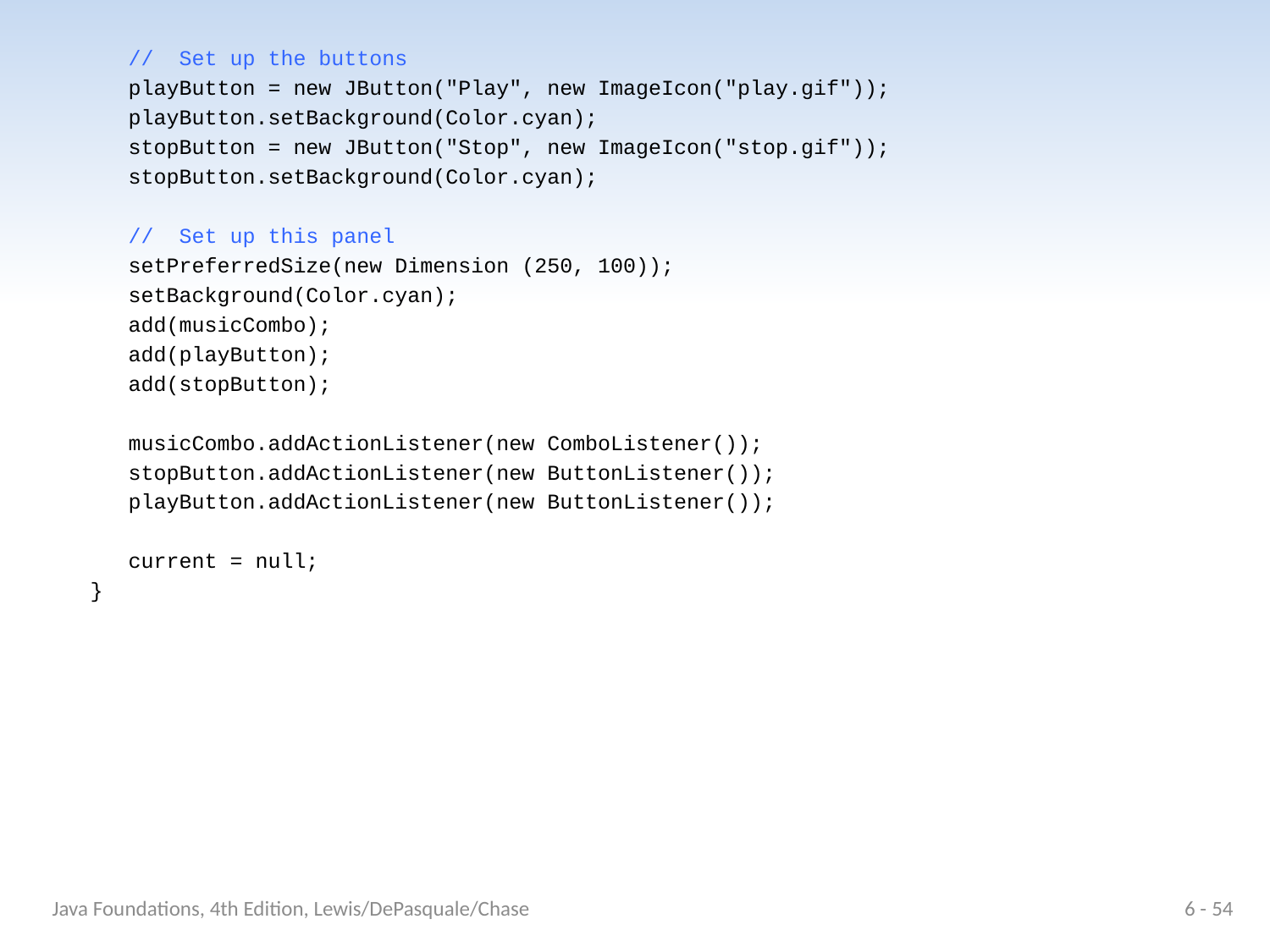

//  Set up the buttons
      playButton = new JButton("Play", new ImageIcon("play.gif"));
      playButton.setBackground(Color.cyan);
      stopButton = new JButton("Stop", new ImageIcon("stop.gif"));
      stopButton.setBackground(Color.cyan);

      //  Set up this panel
      setPreferredSize(new Dimension (250, 100));
      setBackground(Color.cyan);
      add(musicCombo);
      add(playButton);
      add(stopButton);

      musicCombo.addActionListener(new ComboListener());
      stopButton.addActionListener(new ButtonListener());
      playButton.addActionListener(new ButtonListener());

      current = null;
   }

Java Foundations, 4th Edition, Lewis/DePasquale/Chase
6 - 54